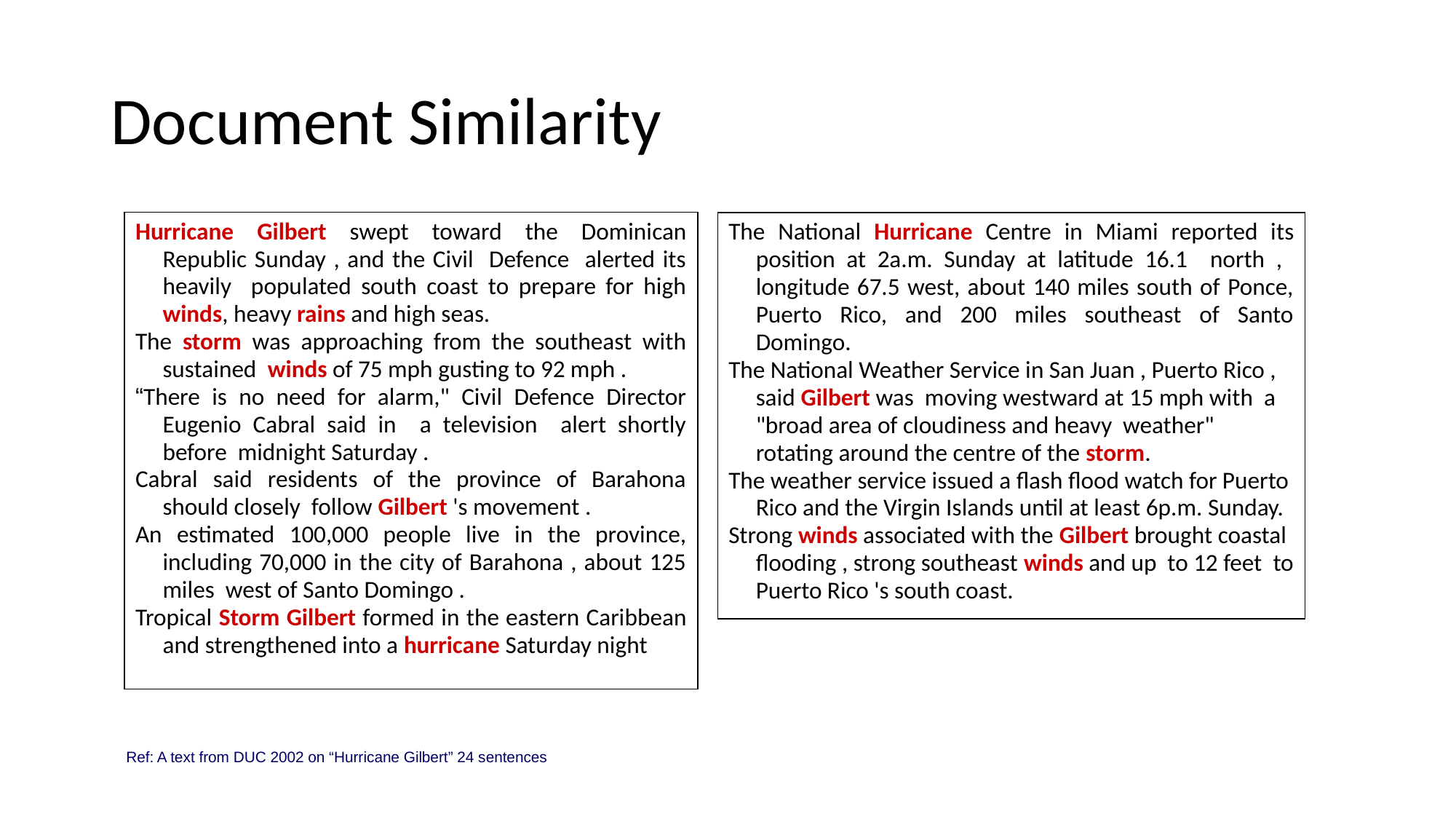

# Document Similarity
Hurricane Gilbert swept toward the Dominican Republic Sunday , and the Civil  Defence  alerted its heavily  populated south coast to prepare for high winds, heavy rains and high seas.
The storm was approaching from the southeast with sustained  winds of 75 mph gusting to 92 mph .
“There is no need for alarm," Civil Defence Director Eugenio Cabral said in  a television  alert shortly before  midnight Saturday .
Cabral said residents of the province of Barahona should closely  follow Gilbert 's movement .
An estimated 100,000 people live in the province, including 70,000 in the city of Barahona , about 125 miles  west of Santo Domingo .
Tropical Storm Gilbert formed in the eastern Caribbean and strengthened into a hurricane Saturday night
The National Hurricane Centre in Miami reported its position at 2a.m. Sunday at latitude 16.1  north ,  longitude 67.5 west, about 140 miles south of Ponce, Puerto Rico, and 200 miles southeast of Santo Domingo.
The National Weather Service in San Juan , Puerto Rico , said Gilbert was  moving westward at 15 mph with  a "broad area of cloudiness and heavy  weather" rotating around the centre of the storm.
The weather service issued a flash flood watch for Puerto Rico and the Virgin Islands until at least 6p.m. Sunday.
Strong winds associated with the Gilbert brought coastal flooding , strong southeast winds and up  to 12 feet  to Puerto Rico 's south coast.
Ref: A text from DUC 2002 on “Hurricane Gilbert” 24 sentences